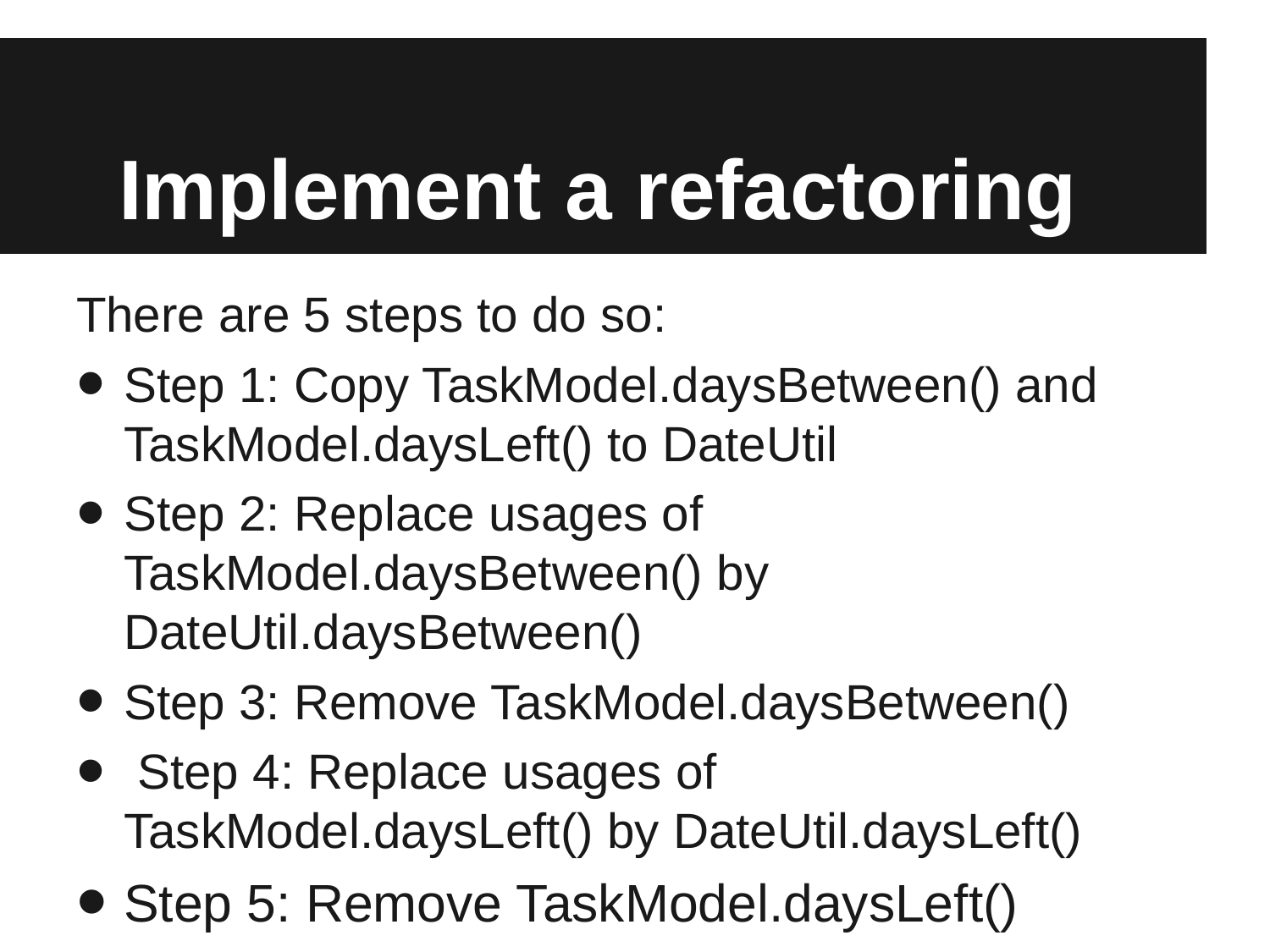

# Implement a refactoring
There are 5 steps to do so:
Step 1: Copy TaskModel.daysBetween() and TaskModel.daysLeft() to DateUtil
Step 2: Replace usages of TaskModel.daysBetween() by DateUtil.daysBetween()
Step 3: Remove TaskModel.daysBetween()
 Step 4: Replace usages of TaskModel.daysLeft() by DateUtil.daysLeft()
Step 5: Remove TaskModel.daysLeft()